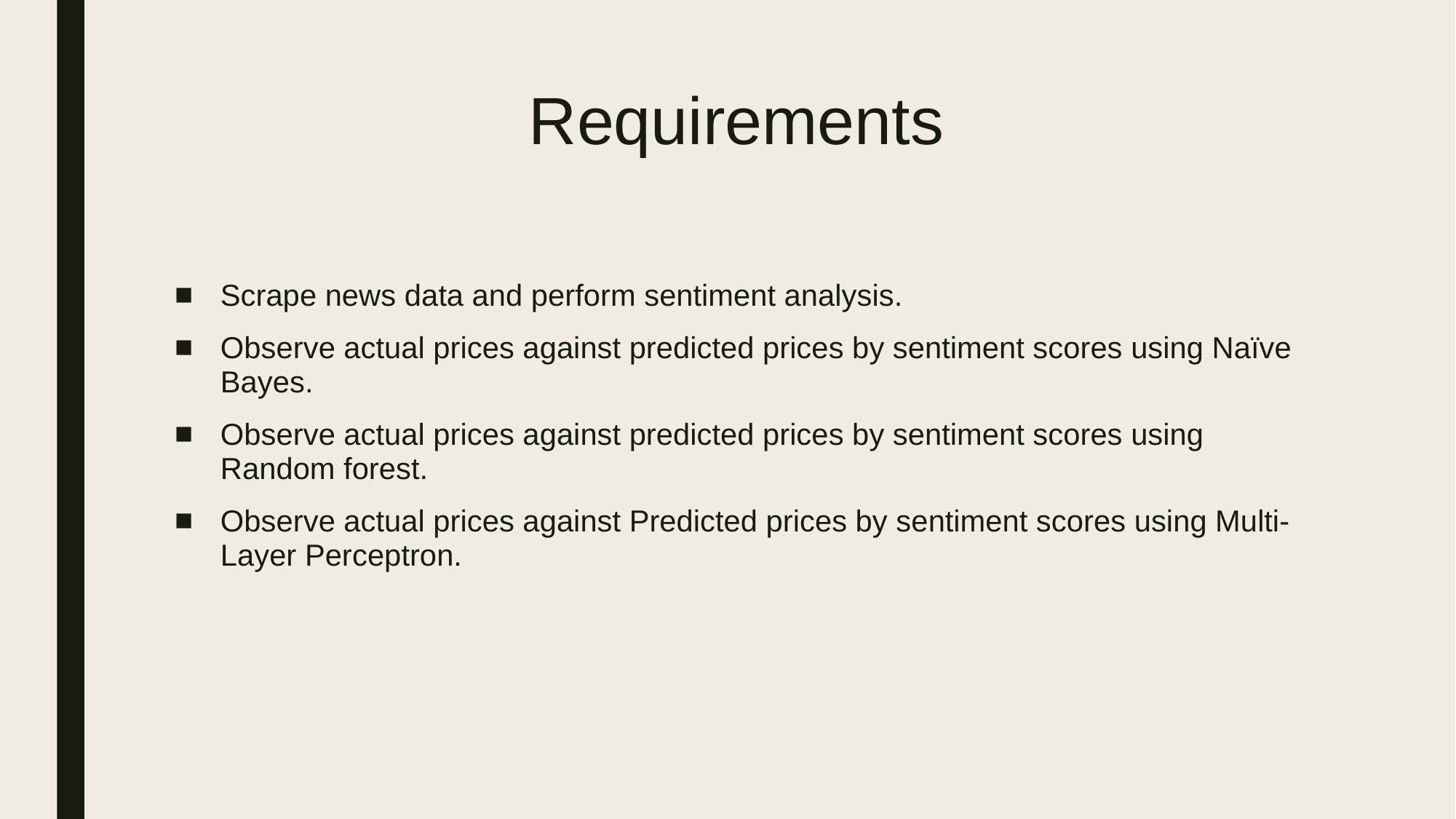

# Requirements
Scrape news data and perform sentiment analysis.
Observe actual prices against predicted prices by sentiment scores using Naïve Bayes.
Observe actual prices against predicted prices by sentiment scores using Random forest.
Observe actual prices against Predicted prices by sentiment scores using Multi-Layer Perceptron.